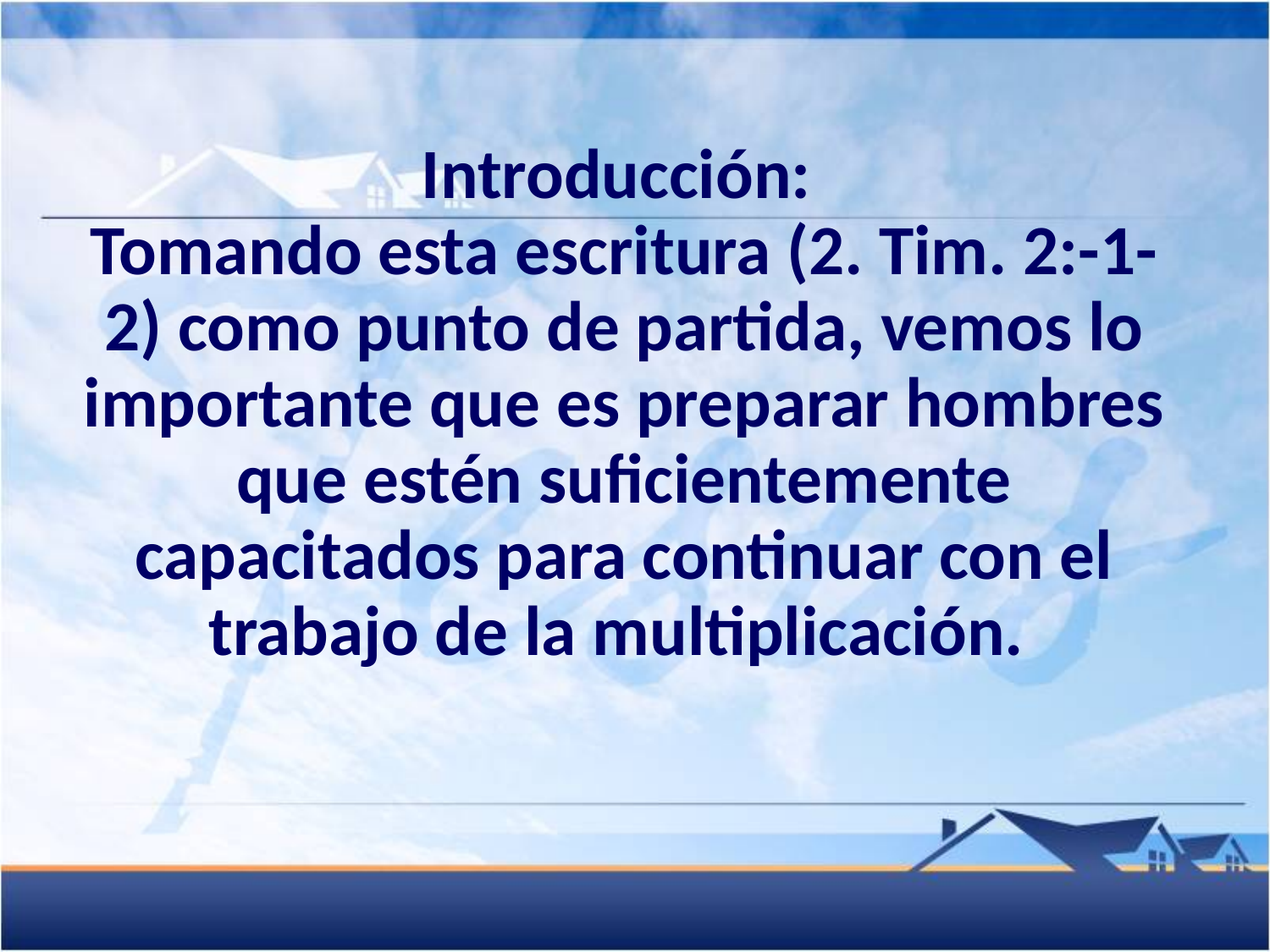

Introducción:
Tomando esta escritura (2. Tim. 2:-1-2) como punto de partida, vemos lo importante que es preparar hombres que estén suficientemente capacitados para continuar con el trabajo de la multiplicación.